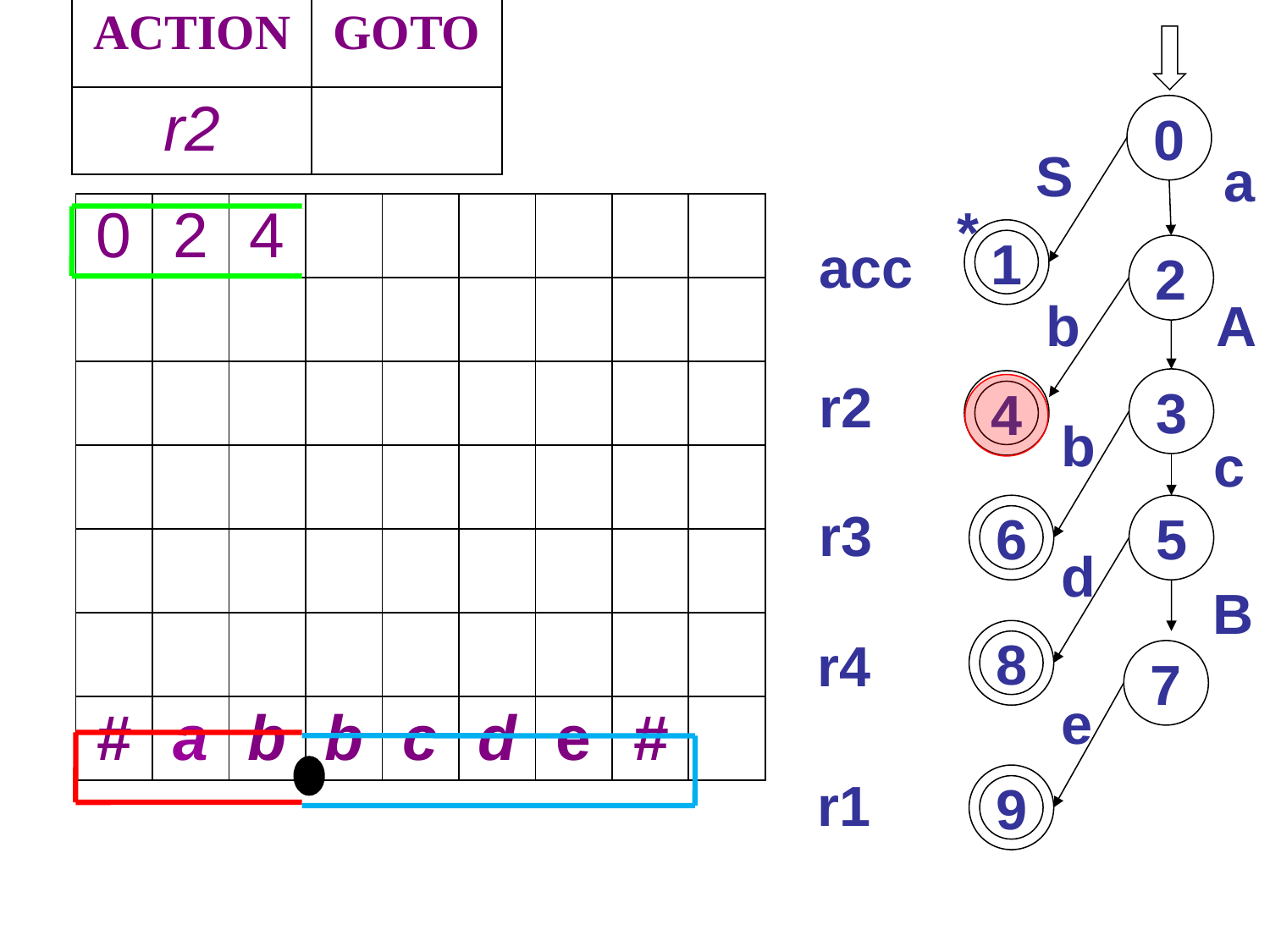

| ACTION | GOTO |
| --- | --- |
| r2 |  |

0

S
a
*
| 0 | 2 | 4 |  |  |  |  |  |  |
| --- | --- | --- | --- | --- | --- | --- | --- | --- |
|  |  |  |  |  |  |  |  |  |
|  |  |  |  |  |  |  |  |  |
|  |  |  |  |  |  |  |  |  |
|  |  |  |  |  |  |  |  |  |
|  |  |  |  |  |  |  |  |  |
| # | a | b | b | c | d | e | # |  |

1
acc
2
b
A
r2
3

4

b
c
r3

6
5
d
B

8
r4
7

e

r1

9